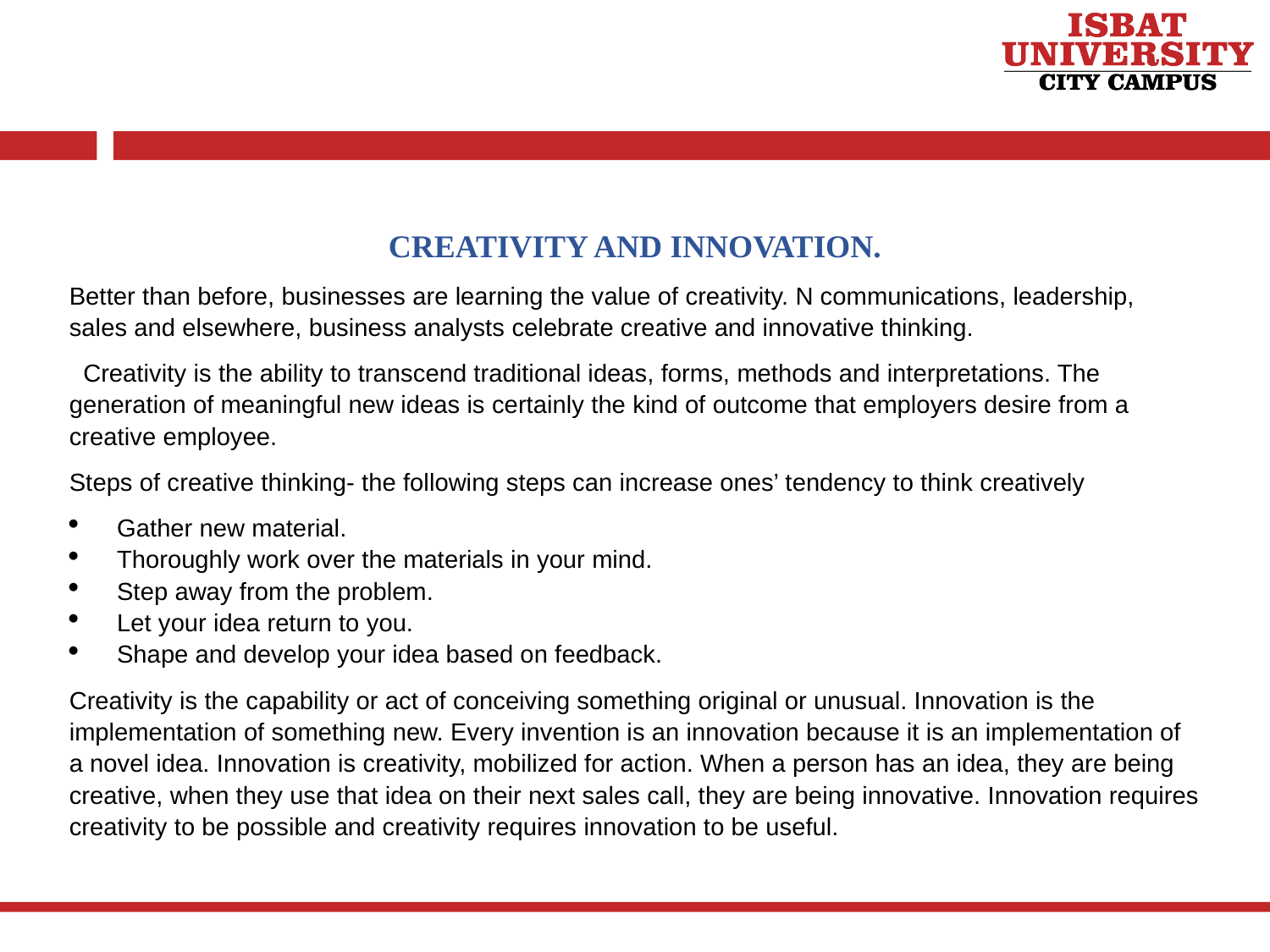

CREATIVITY AND INNOVATION.
Better than before, businesses are learning the value of creativity. N communications, leadership, sales and elsewhere, business analysts celebrate creative and innovative thinking.
  Creativity is the ability to transcend traditional ideas, forms, methods and interpretations. The generation of meaningful new ideas is certainly the kind of outcome that employers desire from a creative employee.
Steps of creative thinking- the following steps can increase ones’ tendency to think creatively
Gather new material.
Thoroughly work over the materials in your mind.
Step away from the problem.
Let your idea return to you.
Shape and develop your idea based on feedback.
Creativity is the capability or act of conceiving something original or unusual. Innovation is the implementation of something new. Every invention is an innovation because it is an implementation of a novel idea. Innovation is creativity, mobilized for action. When a person has an idea, they are being creative, when they use that idea on their next sales call, they are being innovative. Innovation requires creativity to be possible and creativity requires innovation to be useful.